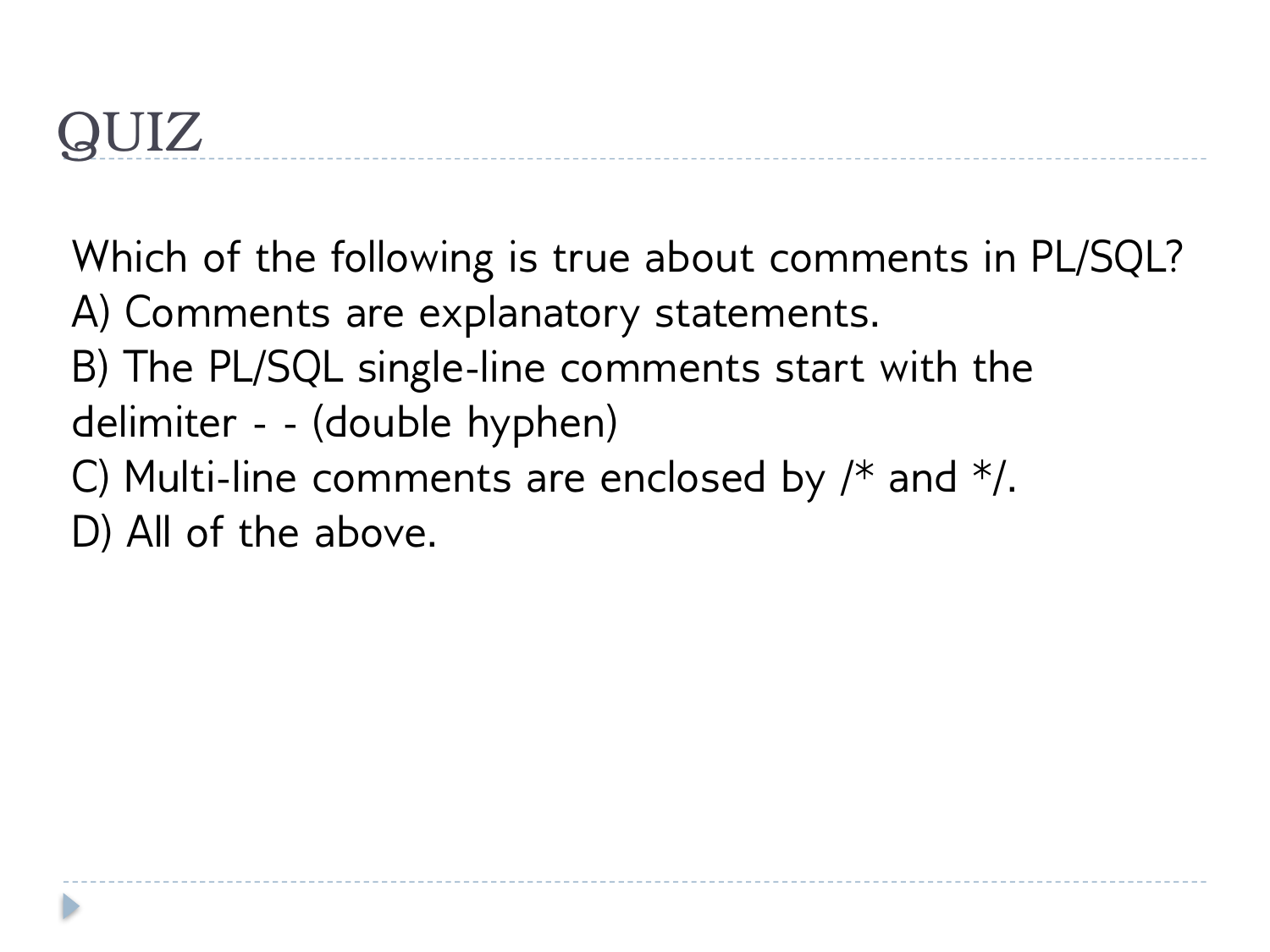

# QUIZ
Which of the following is true about comments in PL/SQL?
A) Comments are explanatory statements.
B) The PL/SQL single-line comments start with the delimiter - - (double hyphen)
C) Multi-line comments are enclosed by /* and */.
D) All of the above.